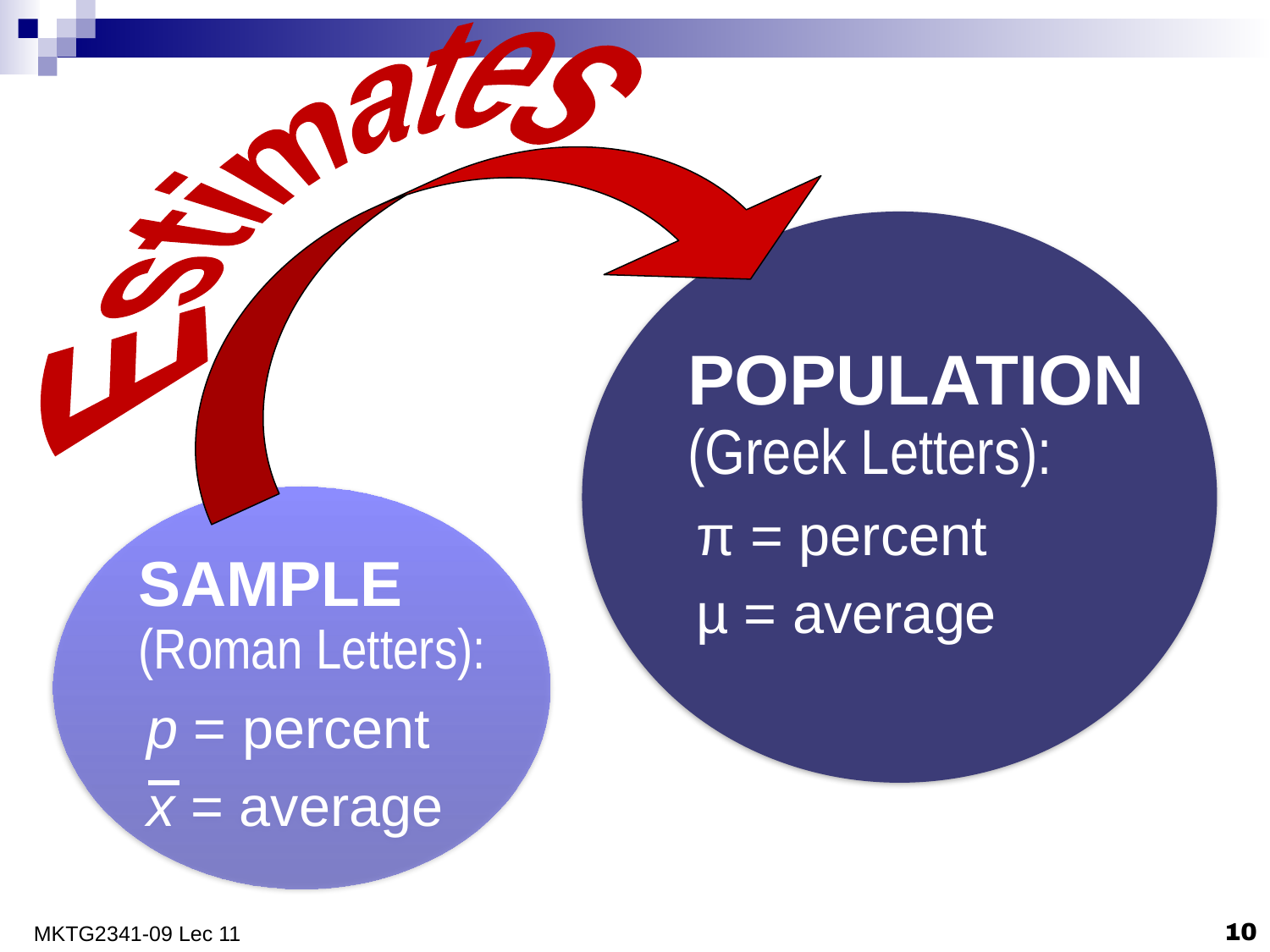

Estimates

POPULATION
(Greek Letters):
π = percent
µ = average

SAMPLE
(Roman Letters):
p = percent
x = average

MKTG2341-09 Lec 11
10